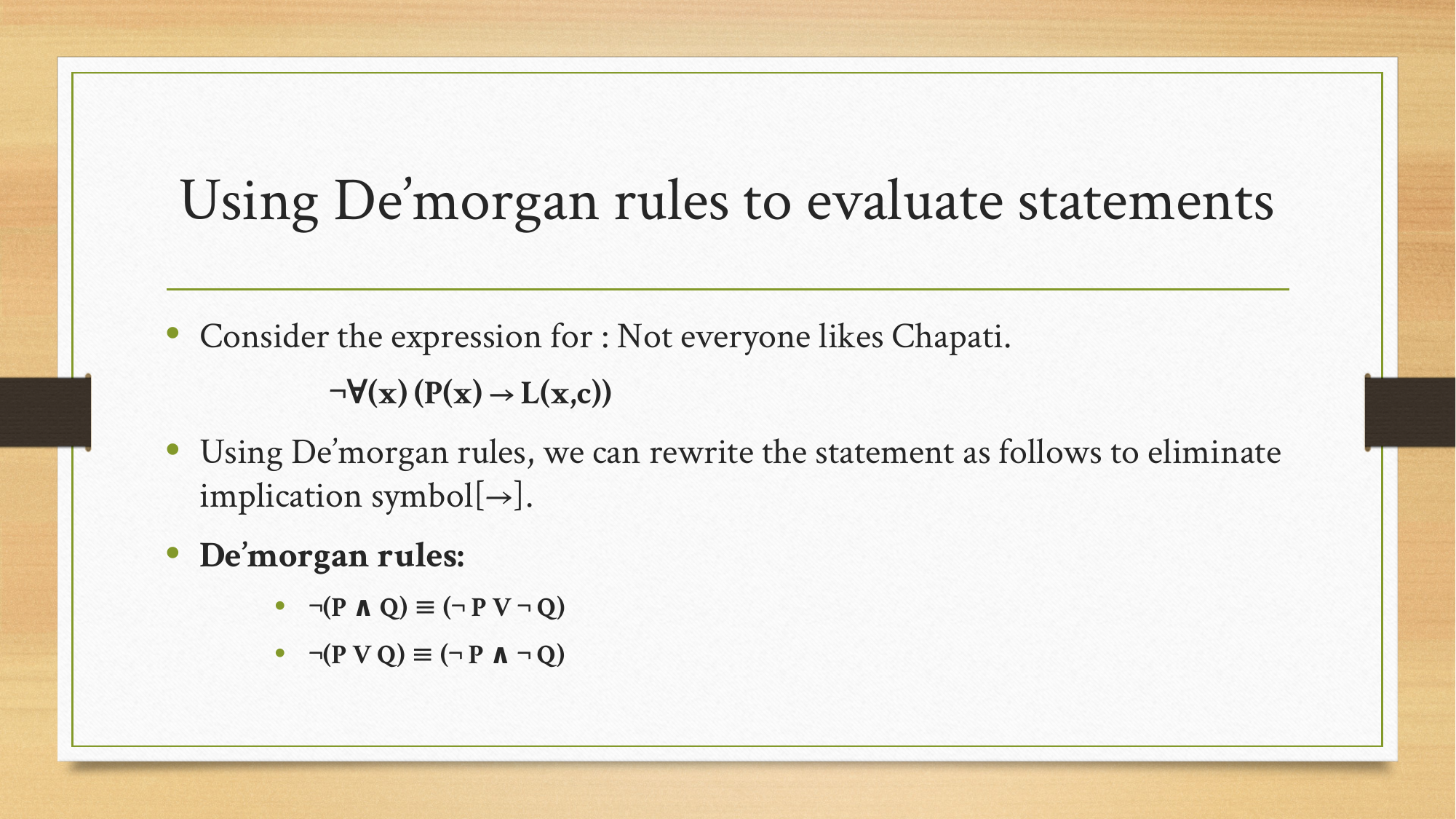

# Using De’morgan rules to evaluate statements
Consider the expression for : Not everyone likes Chapati.
	¬∀(x) (P(x) → L(x,c))
Using De’morgan rules, we can rewrite the statement as follows to eliminate implication symbol[→].
De’morgan rules:
¬(P ∧ Q) ≡ (¬ P V ¬ Q)
¬(P V Q) ≡ (¬ P ∧ ¬ Q)